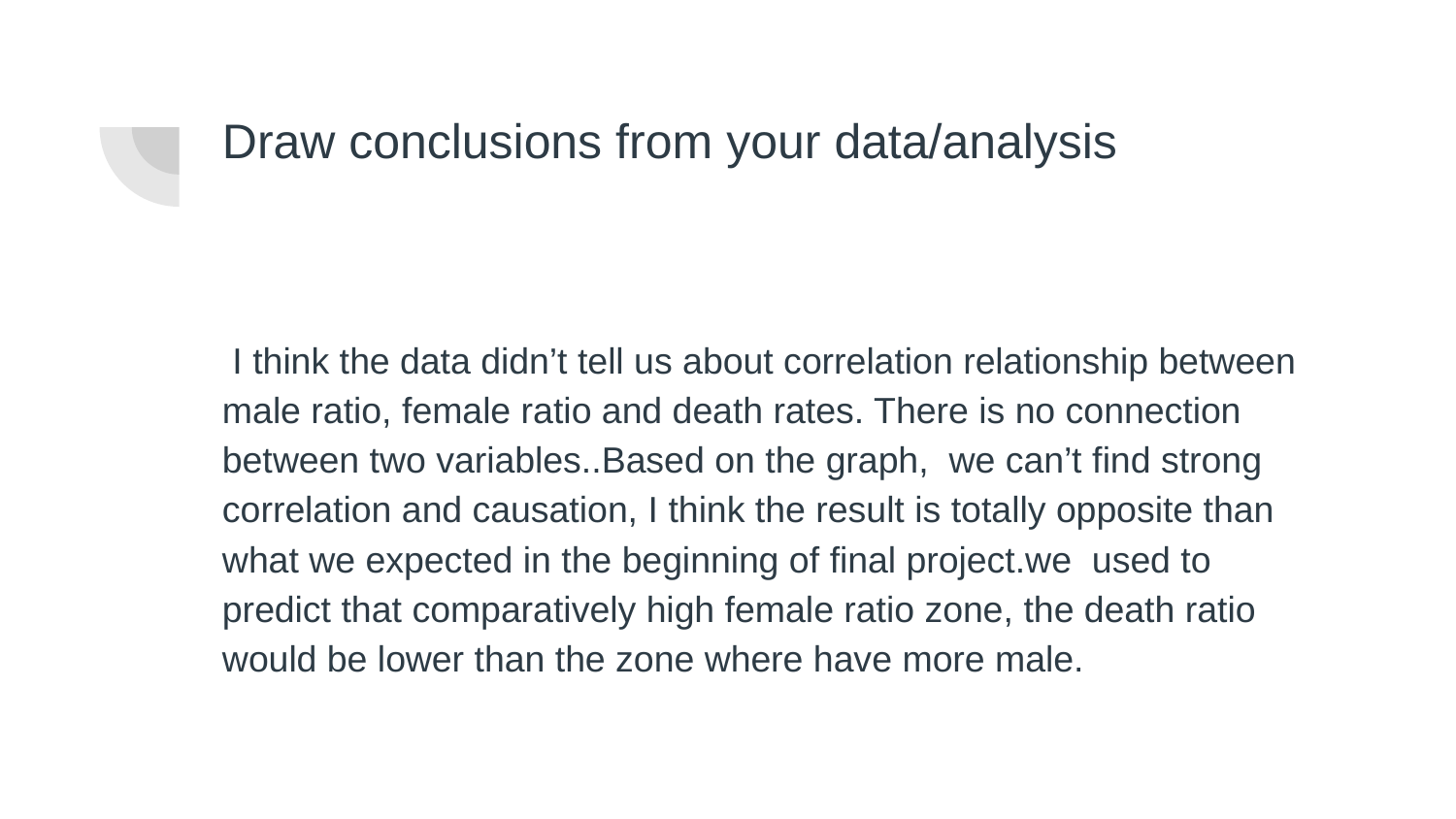

# Draw conclusions from your data/analysis
 I think the data didn’t tell us about correlation relationship between male ratio, female ratio and death rates. There is no connection between two variables..Based on the graph,  we can’t find strong correlation and causation, I think the result is totally opposite than what we expected in the beginning of final project.we  used to predict that comparatively high female ratio zone, the death ratio would be lower than the zone where have more male.